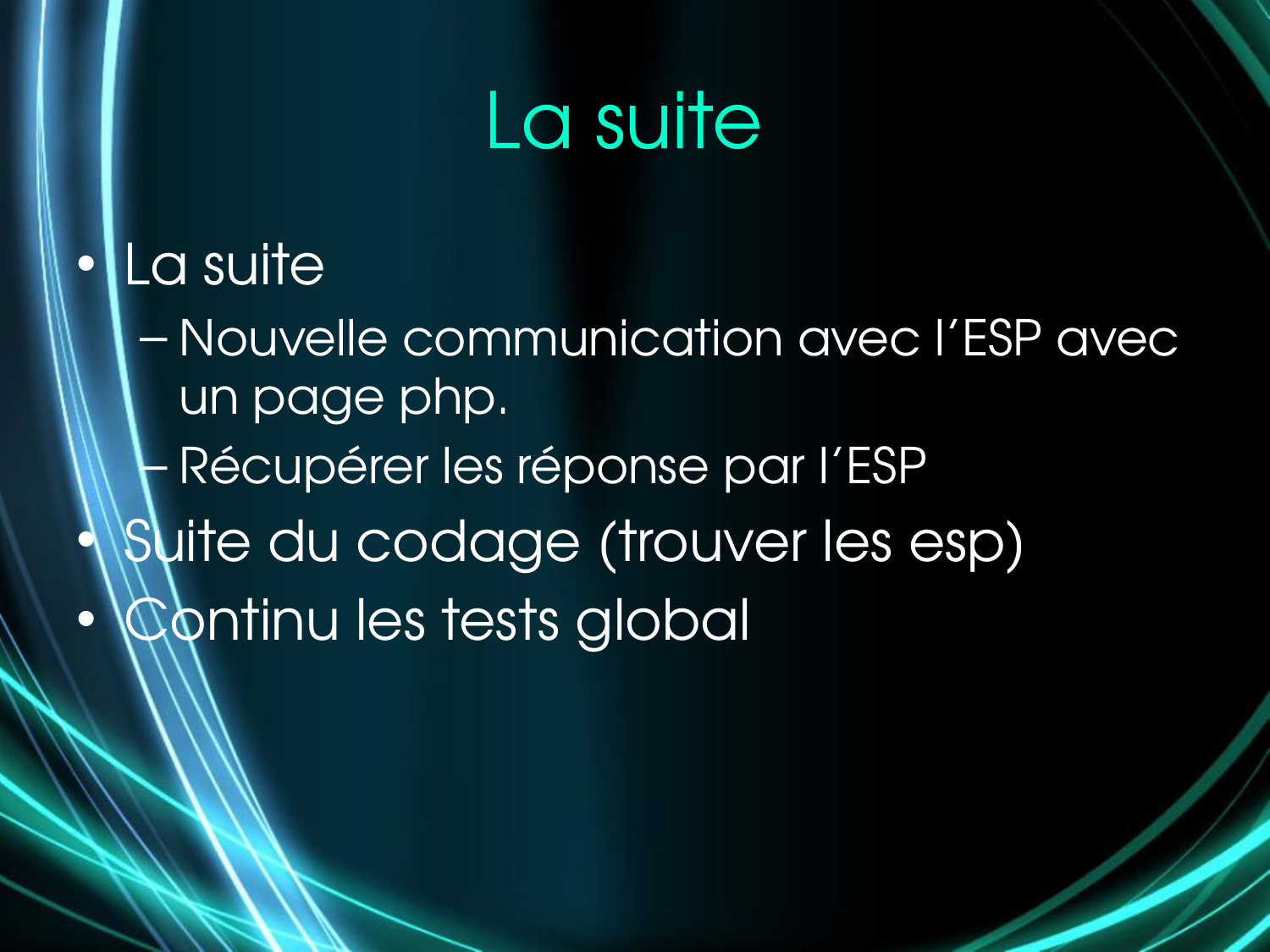

# La suite
La suite
Nouvelle communication avec l’ESP avec un page php.
Récupérer les réponse par l’ESP
Suite du codage (trouver les esp)
Continu les tests global